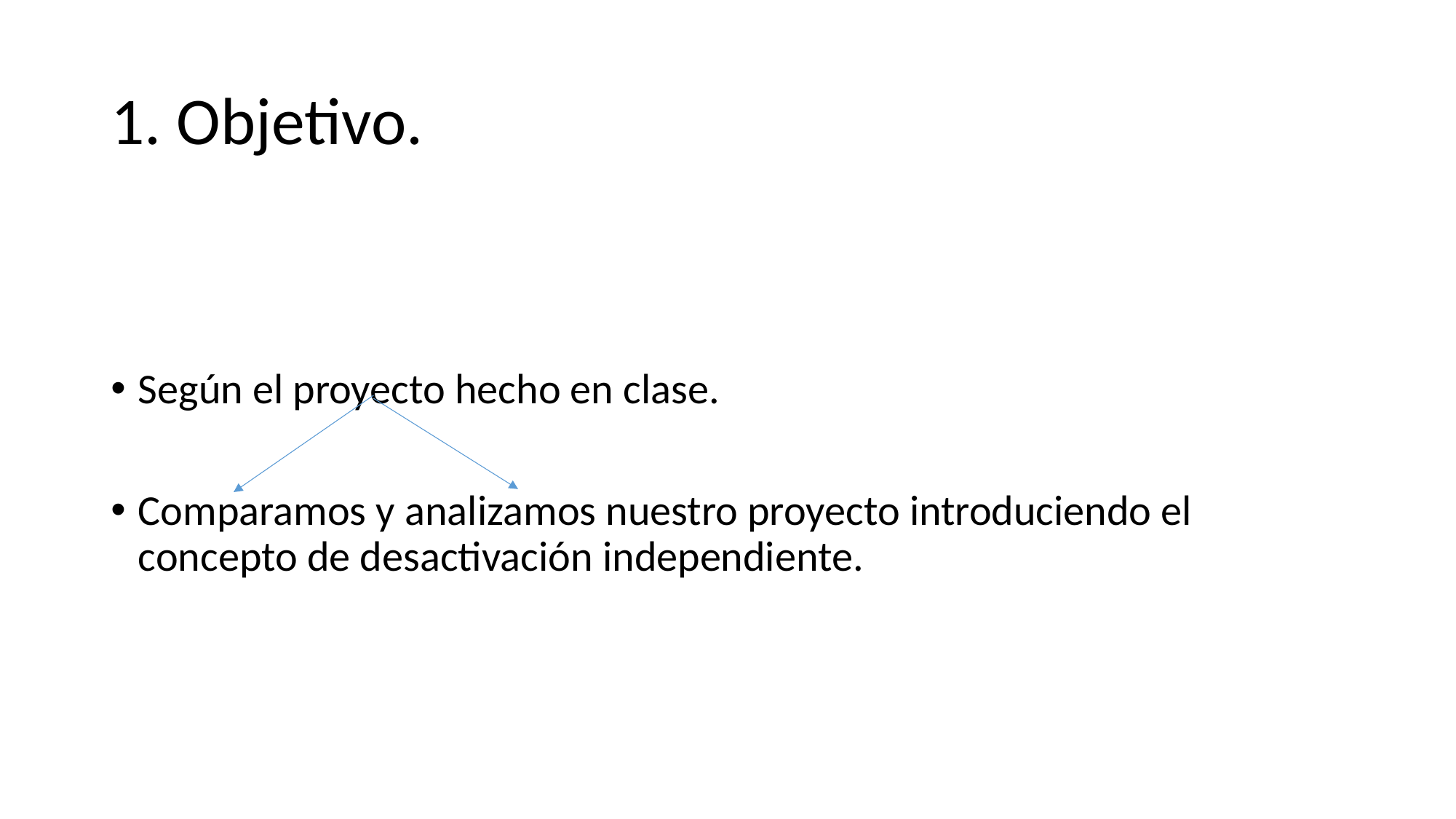

# 1. Objetivo.

Según el proyecto hecho en clase.

Comparamos y analizamos nuestro proyecto introduciendo el concepto de desactivación independiente.